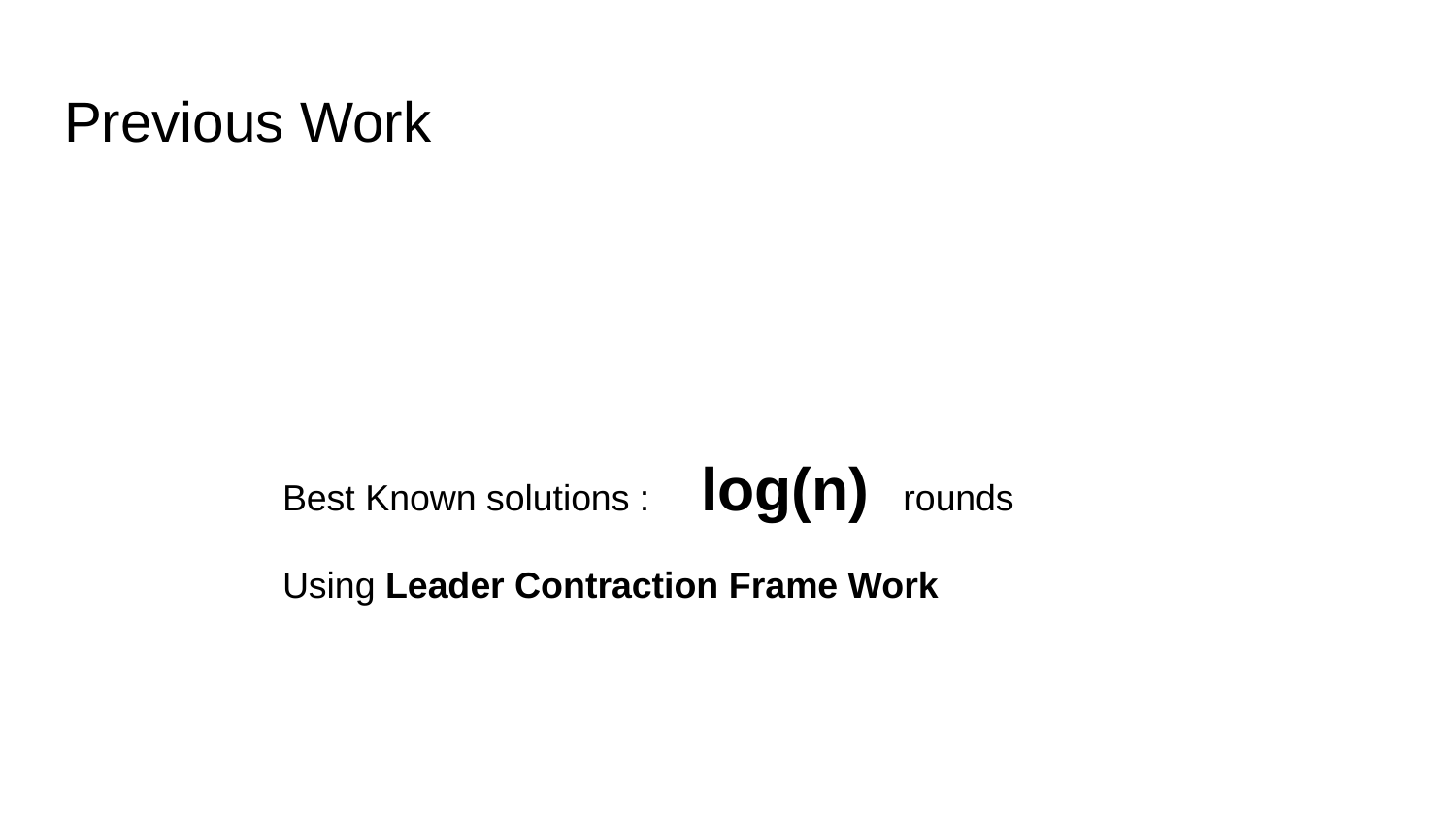

# Previous Work

Best Known solutions :    log(n)  rounds
Using Leader Contraction Frame Work